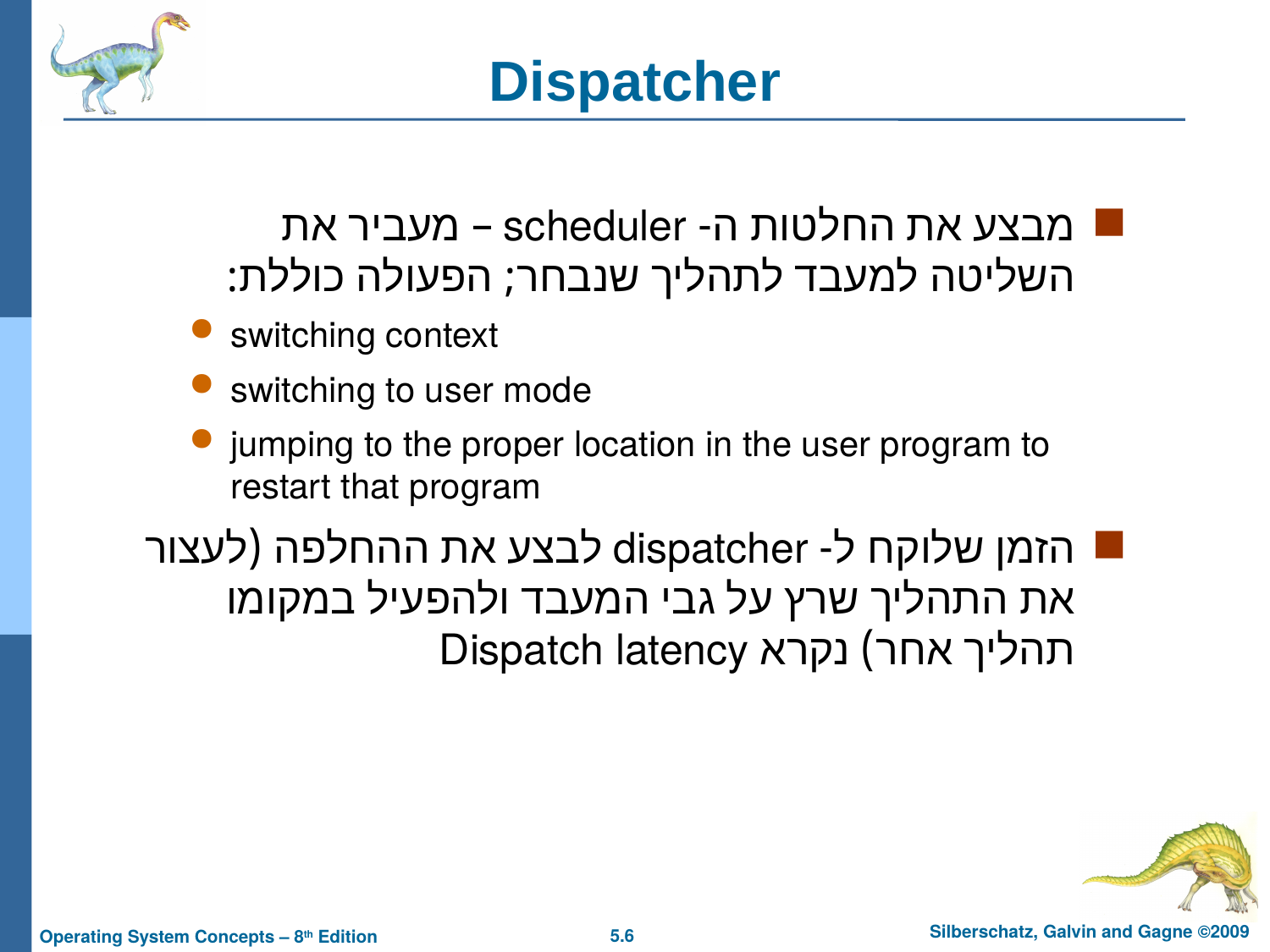

# Dispatcher
מבצע את החלטות ה- scheduler – מעביר את השליטה למעבד לתהליך שנבחר; הפעולה כוללת:
switching context
switching to user mode
jumping to the proper location in the user program to restart that program
הזמן שלוקח ל- dispatcher לבצע את ההחלפה (לעצור את התהליך שרץ על גבי המעבד ולהפעיל במקומו תהליך אחר) נקרא Dispatch latency